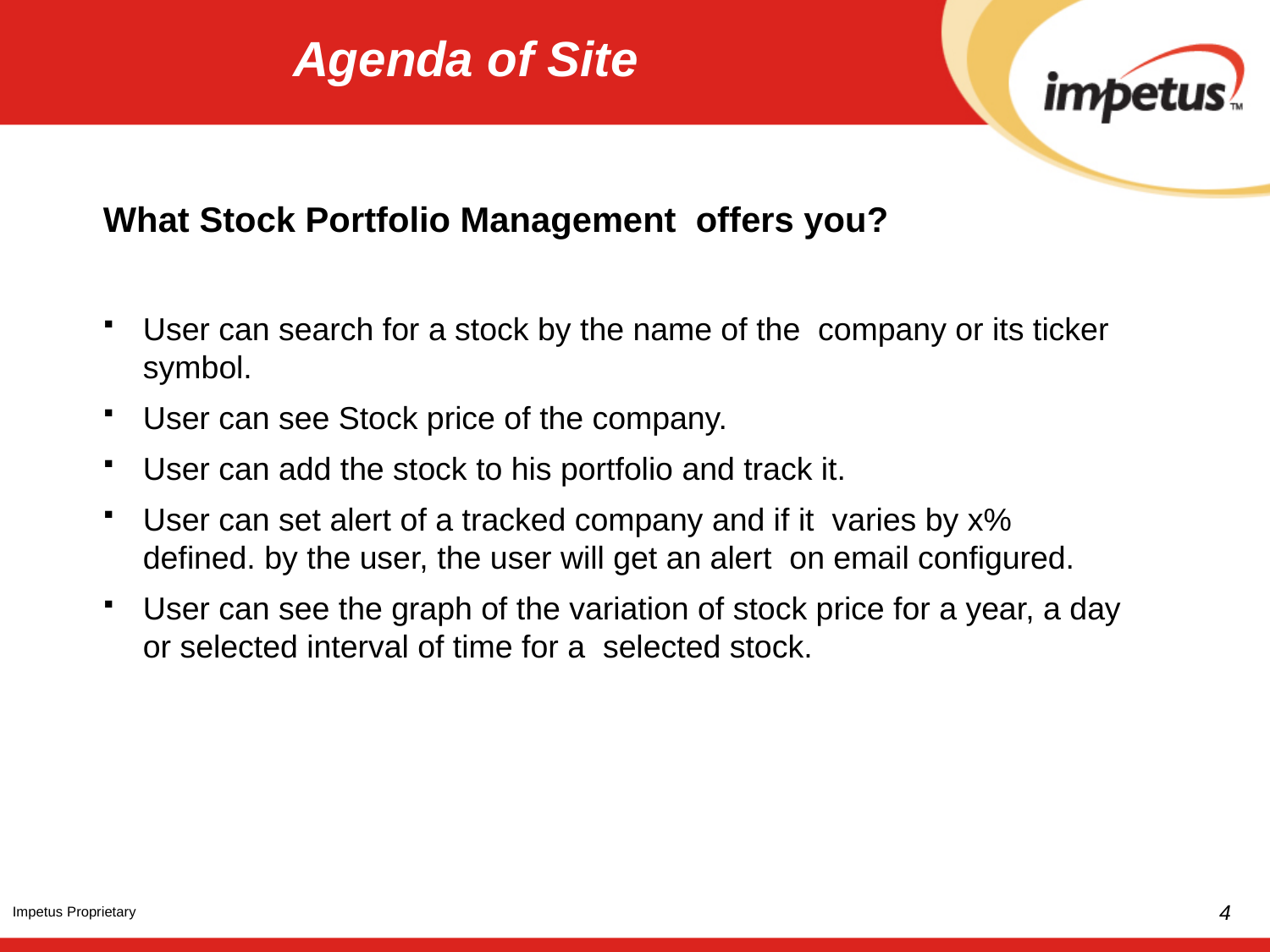

# Agenda of Site
What Stock Portfolio Management  offers you?

User can search for a stock by the name of the  company or its ticker symbol.
User can see Stock price of the company.
User can add the stock to his portfolio and track it.
User can set alert of a tracked company and if it  varies by x% defined. by the user, the user will get an alert  on email configured.
User can see the graph of the variation of stock price for a year, a day or selected interval of time for a  selected stock.
4
Impetus Proprietary